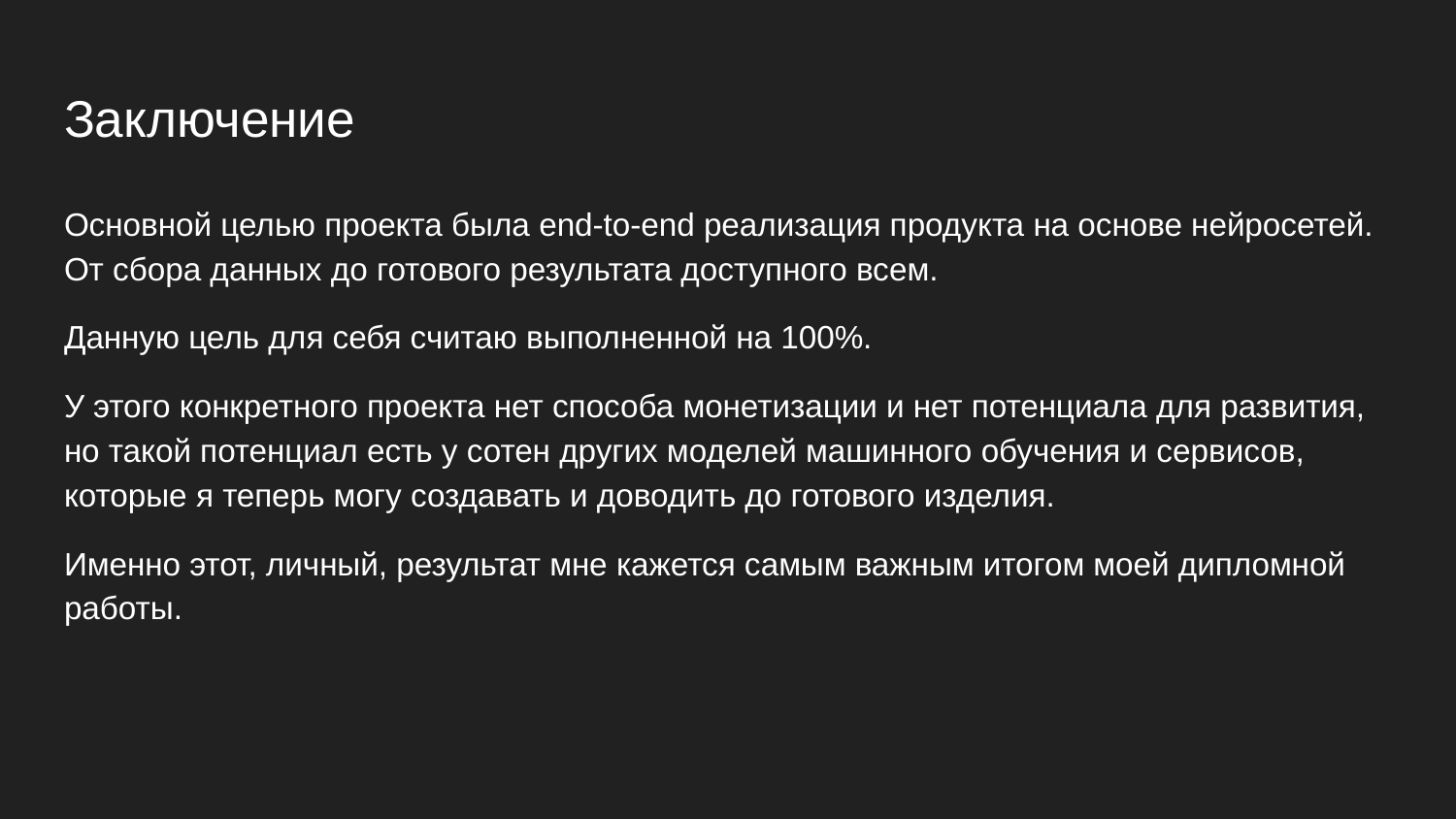

# Заключение
Основной целью проекта была end-to-end реализация продукта на основе нейросетей. От сбора данных до готового результата доступного всем.
Данную цель для себя считаю выполненной на 100%.
У этого конкретного проекта нет способа монетизации и нет потенциала для развития, но такой потенциал есть у сотен других моделей машинного обучения и сервисов, которые я теперь могу создавать и доводить до готового изделия.
Именно этот, личный, результат мне кажется самым важным итогом моей дипломной работы.